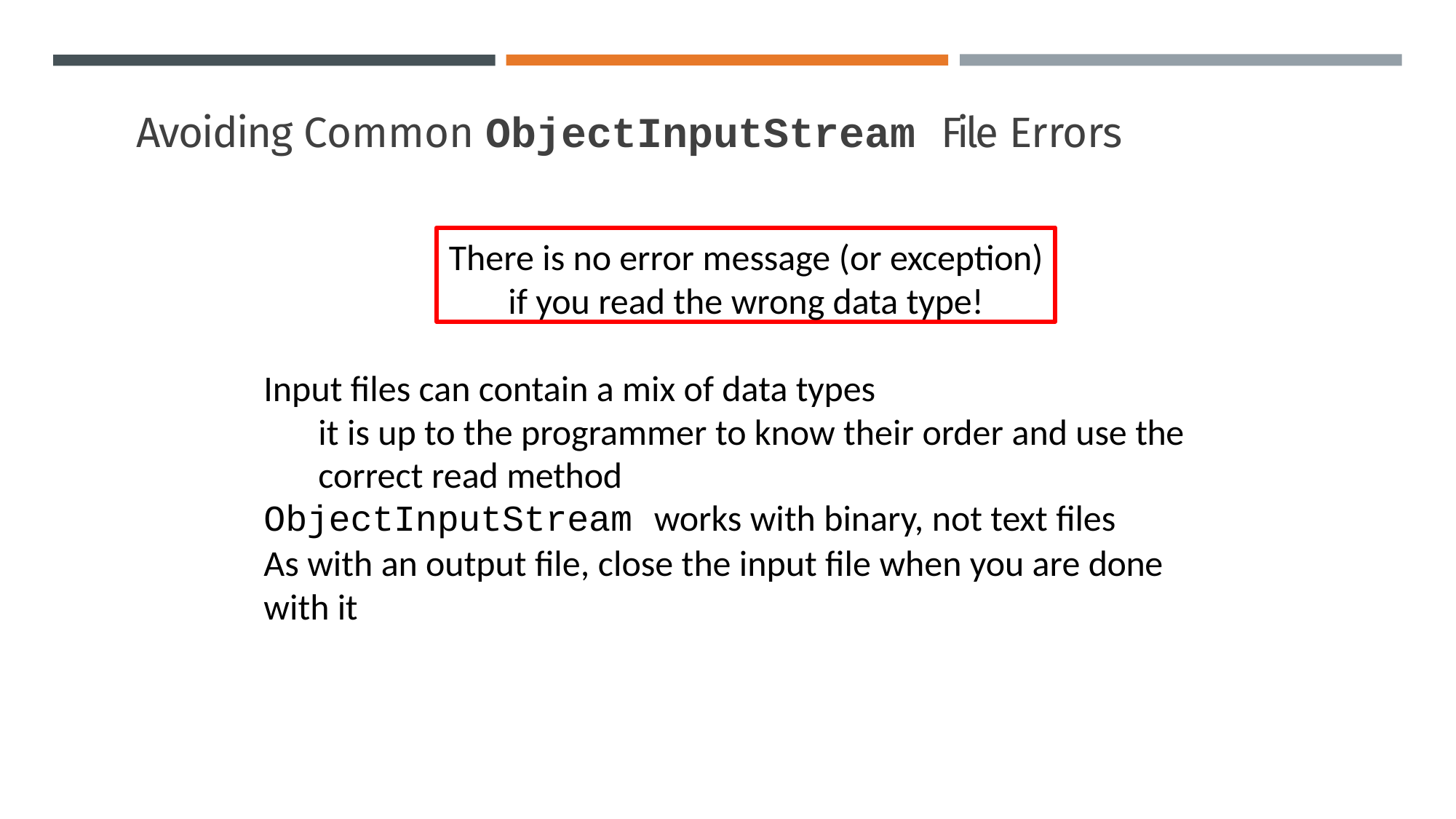

# Avoiding Common ObjectInputStream File Errors
There is no error message (or exception)
if you read the wrong data type!
Input files can contain a mix of data types
it is up to the programmer to know their order and use the
correct read method
ObjectInputStream works with binary, not text files
As with an output file, close the input file when you are done with it